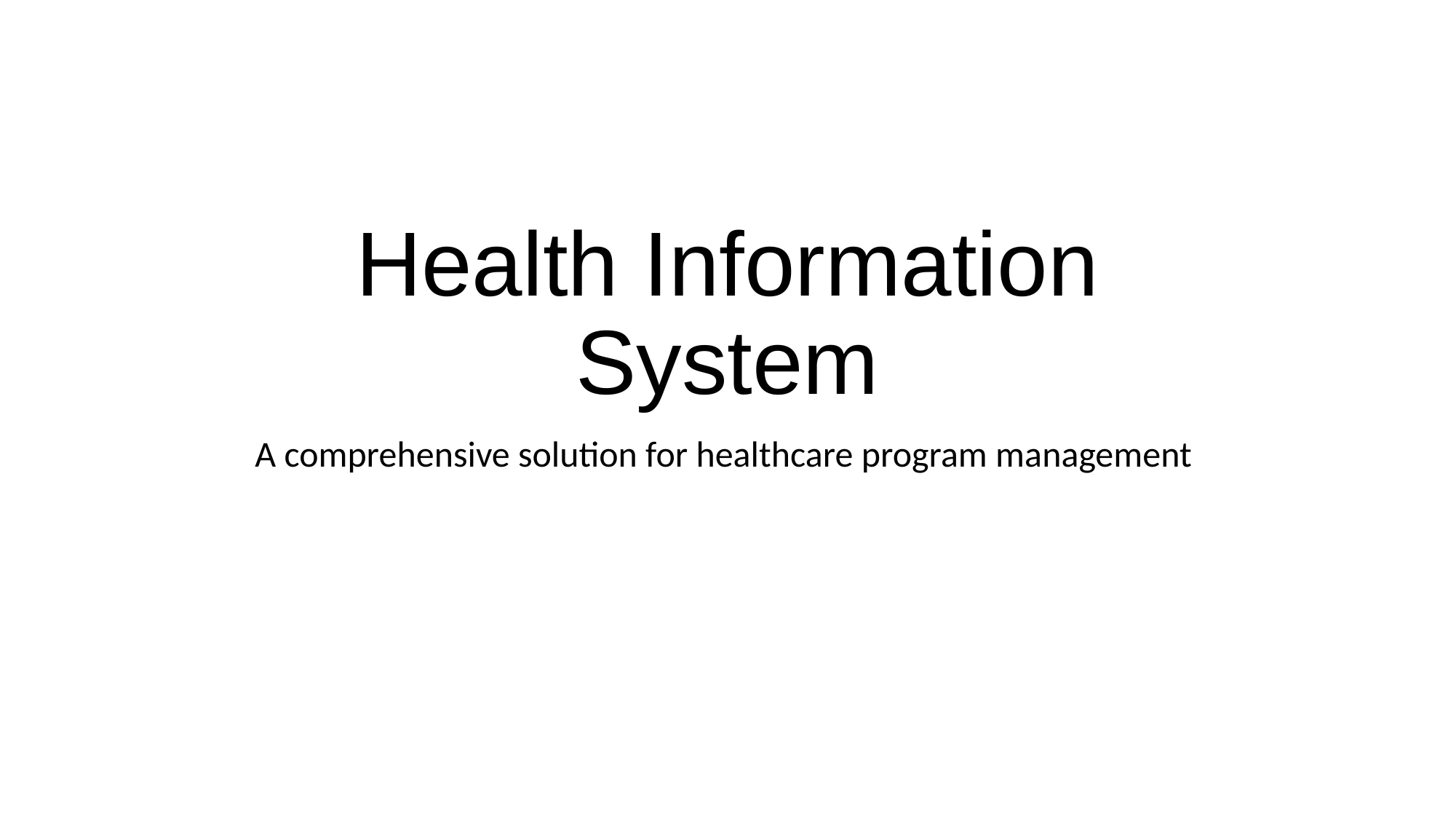

# Health Information System
A comprehensive solution for healthcare program management